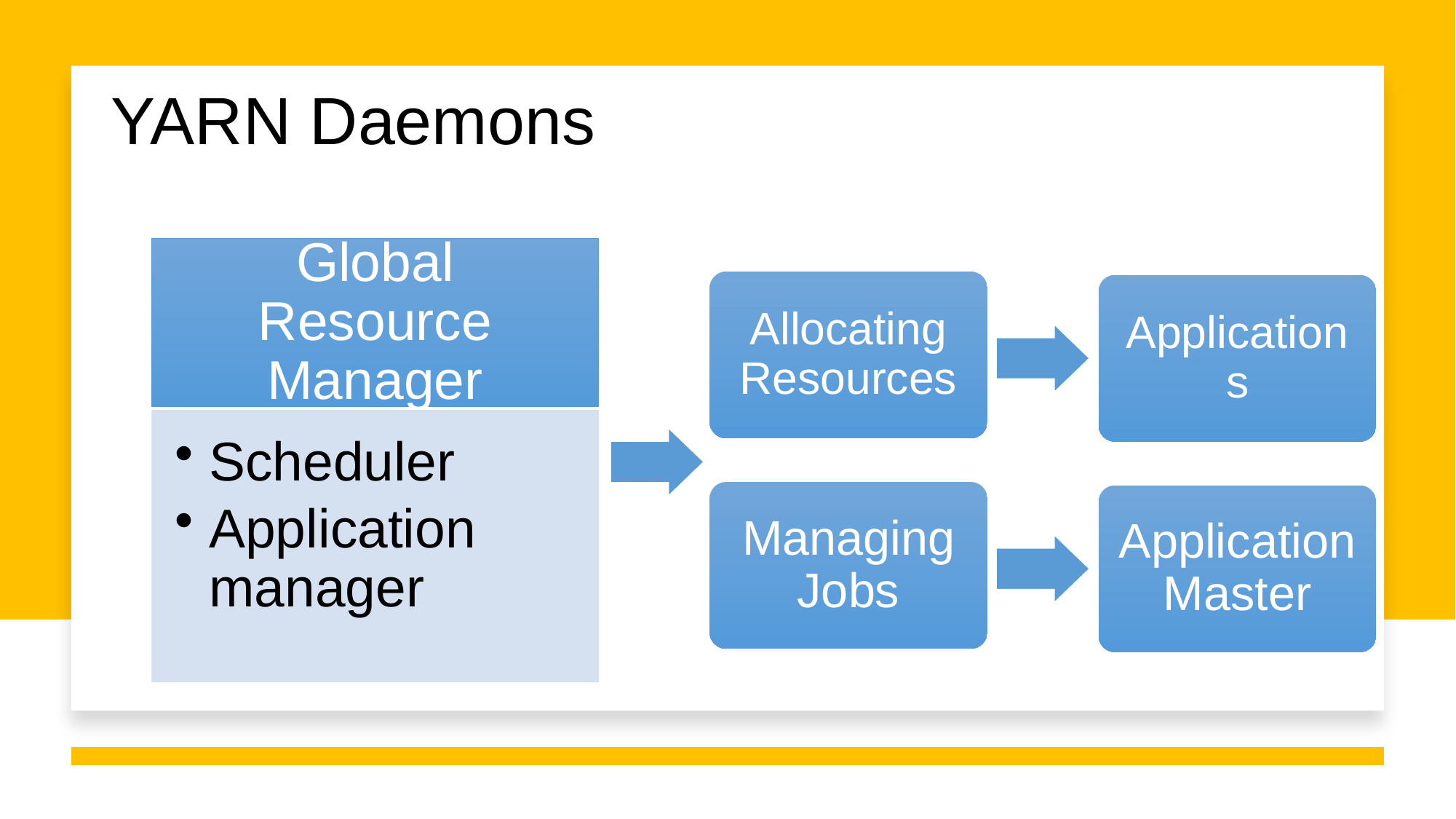

# YARN Daemons

Global Resource Manager
Scheduler
Application manager
Allocating Resources
Applications

Managing Jobs
Application Master